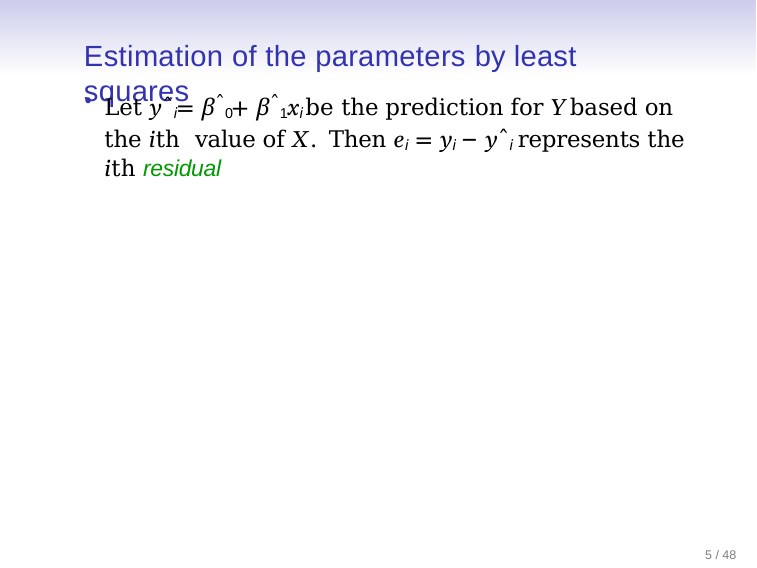

# Estimation of the parameters by least squares
Let yˆi = βˆ0 + βˆ1xi be the prediction for Y based on the ith  value of X. Then ei = yi − yˆi represents the ith residual
5 / 48